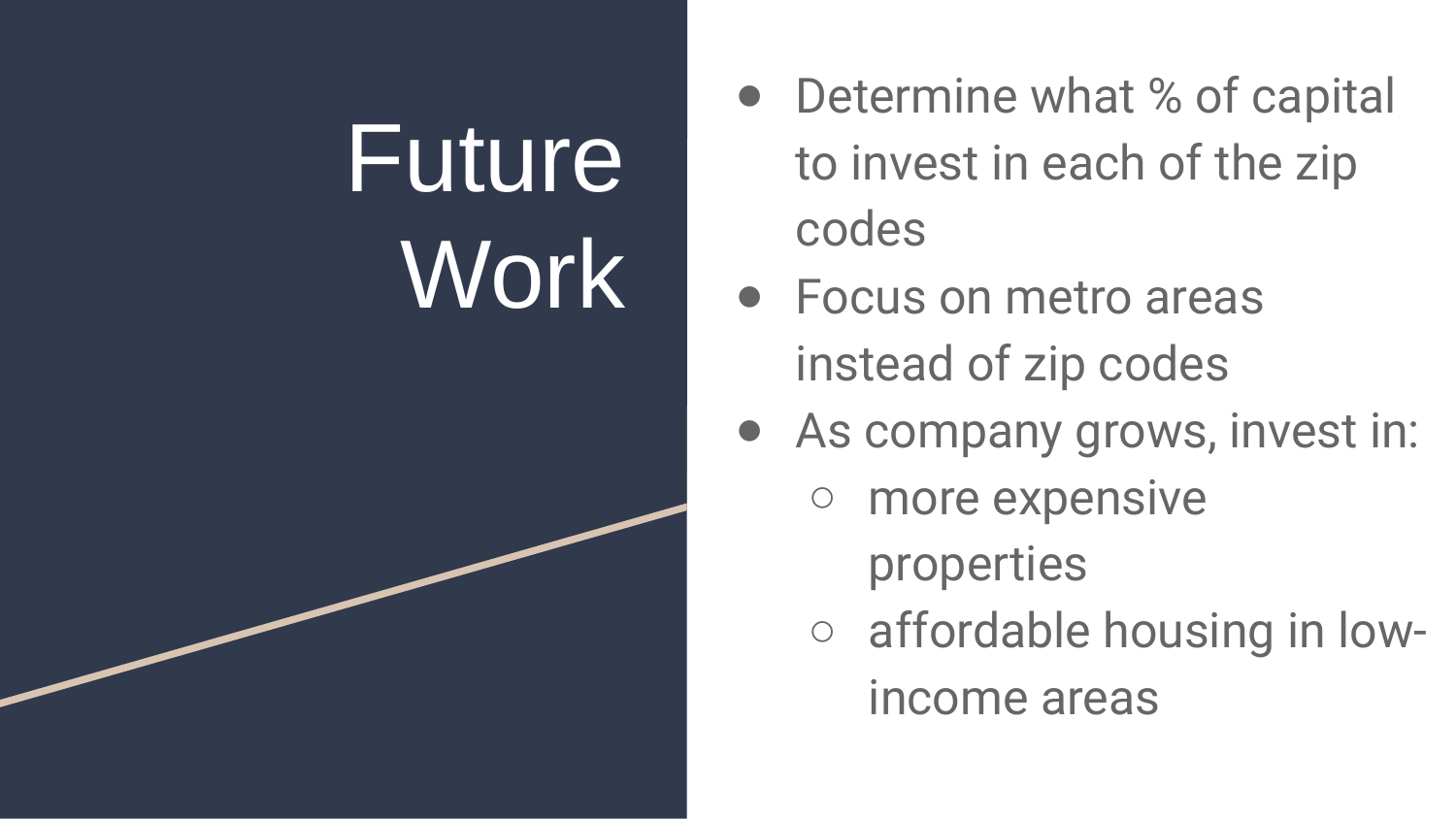

Determine what % of capital to invest in each of the zip codes
Focus on metro areas instead of zip codes
As company grows, invest in:
more expensive properties
affordable housing in low-income areas
# Future
Work